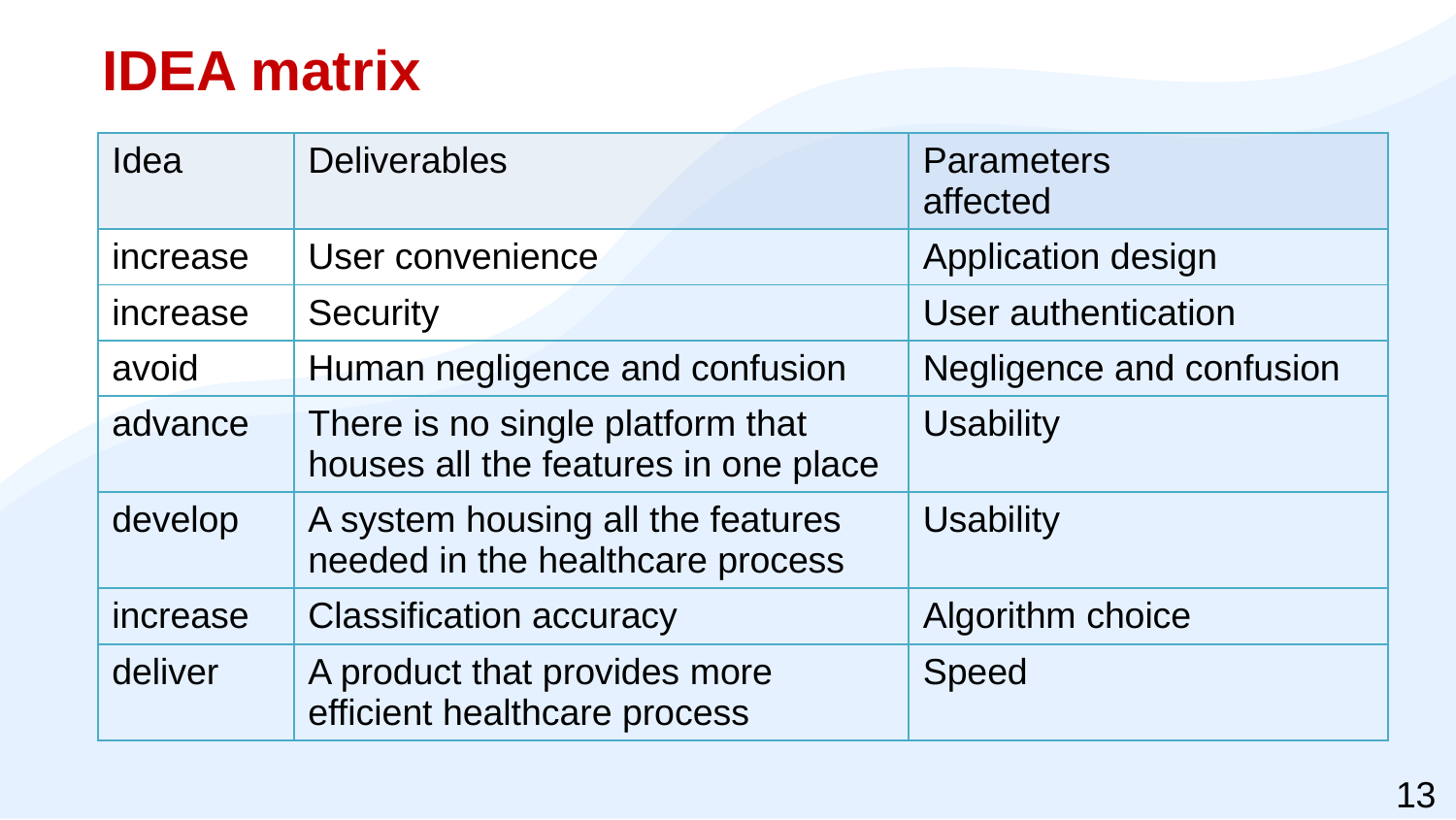

IDEA matrix
| Idea | Deliverables | Parameters affected |
| --- | --- | --- |
| increase | User convenience | Application design |
| increase | Security | User authentication |
| avoid | Human negligence and confusion | Negligence and confusion |
| advance | There is no single platform that houses all the features in one place | Usability |
| develop | A system housing all the features needed in the healthcare process | Usability |
| increase | Classification accuracy | Algorithm choice |
| deliver | A product that provides more efficient healthcare process | Speed |
13